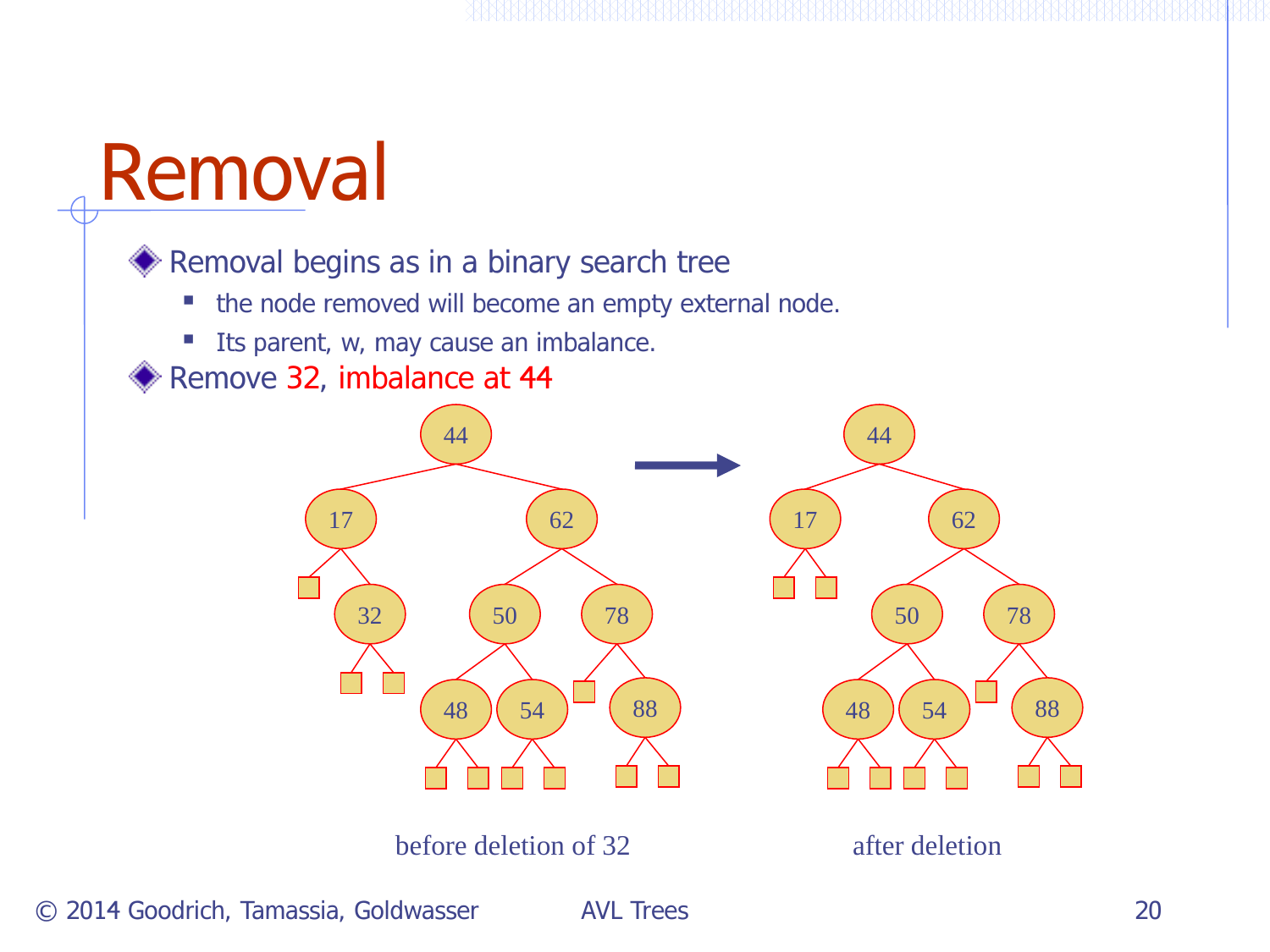

# Removal
Removal begins as in a binary search tree
the node removed will become an empty external node.
Its parent, w, may cause an imbalance.
Remove 32, imbalance at 44
44
17
62

32
50
78

88
48
54

44

17
62

50
78
88
48
54

before deletion of 32
after deletion
AVL Trees
20